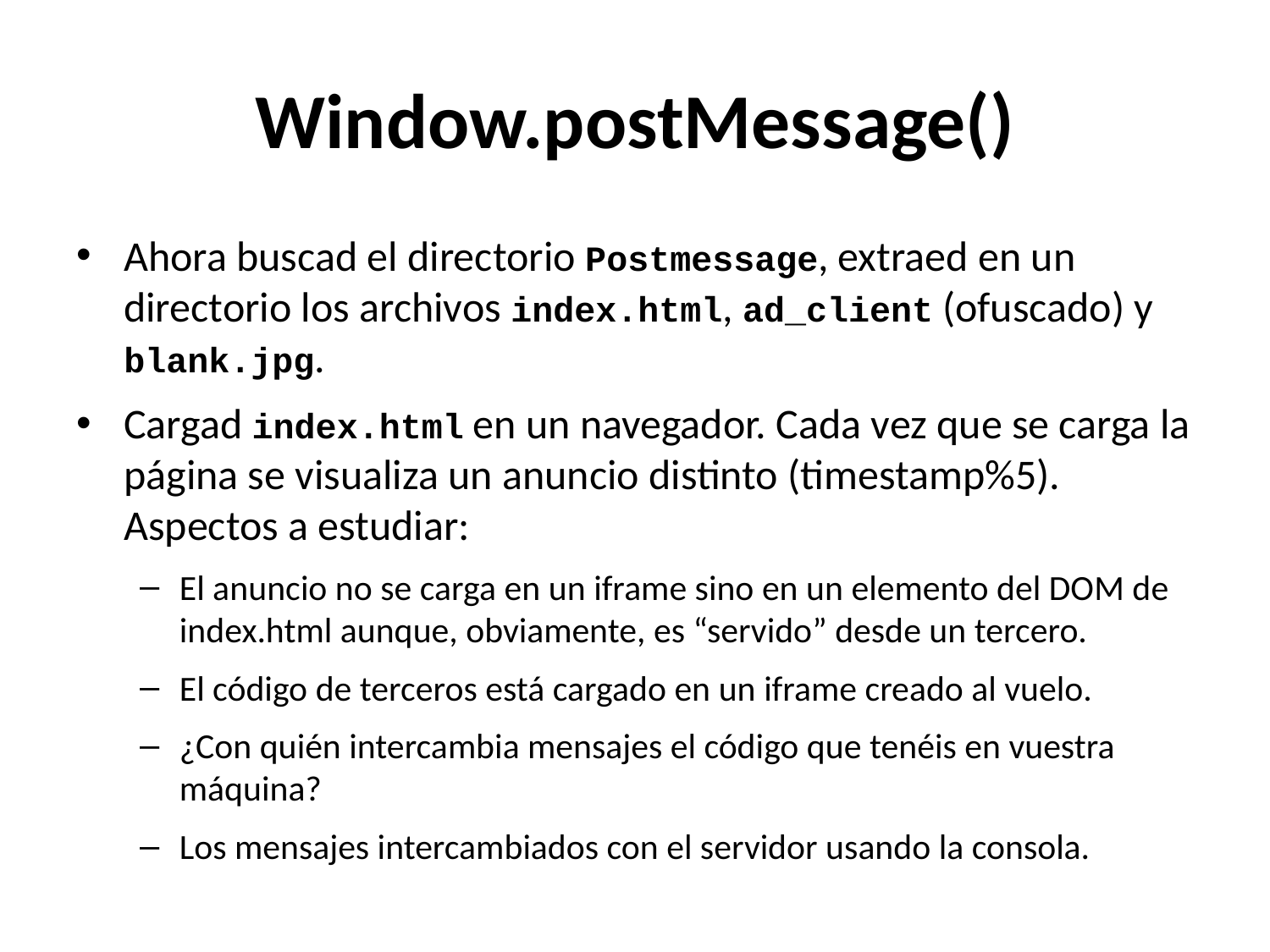

# Window.postMessage()
Ahora buscad el directorio Postmessage, extraed en un directorio los archivos index.html, ad_client (ofuscado) y blank.jpg.
Cargad index.html en un navegador. Cada vez que se carga la página se visualiza un anuncio distinto (timestamp%5). Aspectos a estudiar:
El anuncio no se carga en un iframe sino en un elemento del DOM de index.html aunque, obviamente, es “servido” desde un tercero.
El código de terceros está cargado en un iframe creado al vuelo.
¿Con quién intercambia mensajes el código que tenéis en vuestra máquina?
Los mensajes intercambiados con el servidor usando la consola.